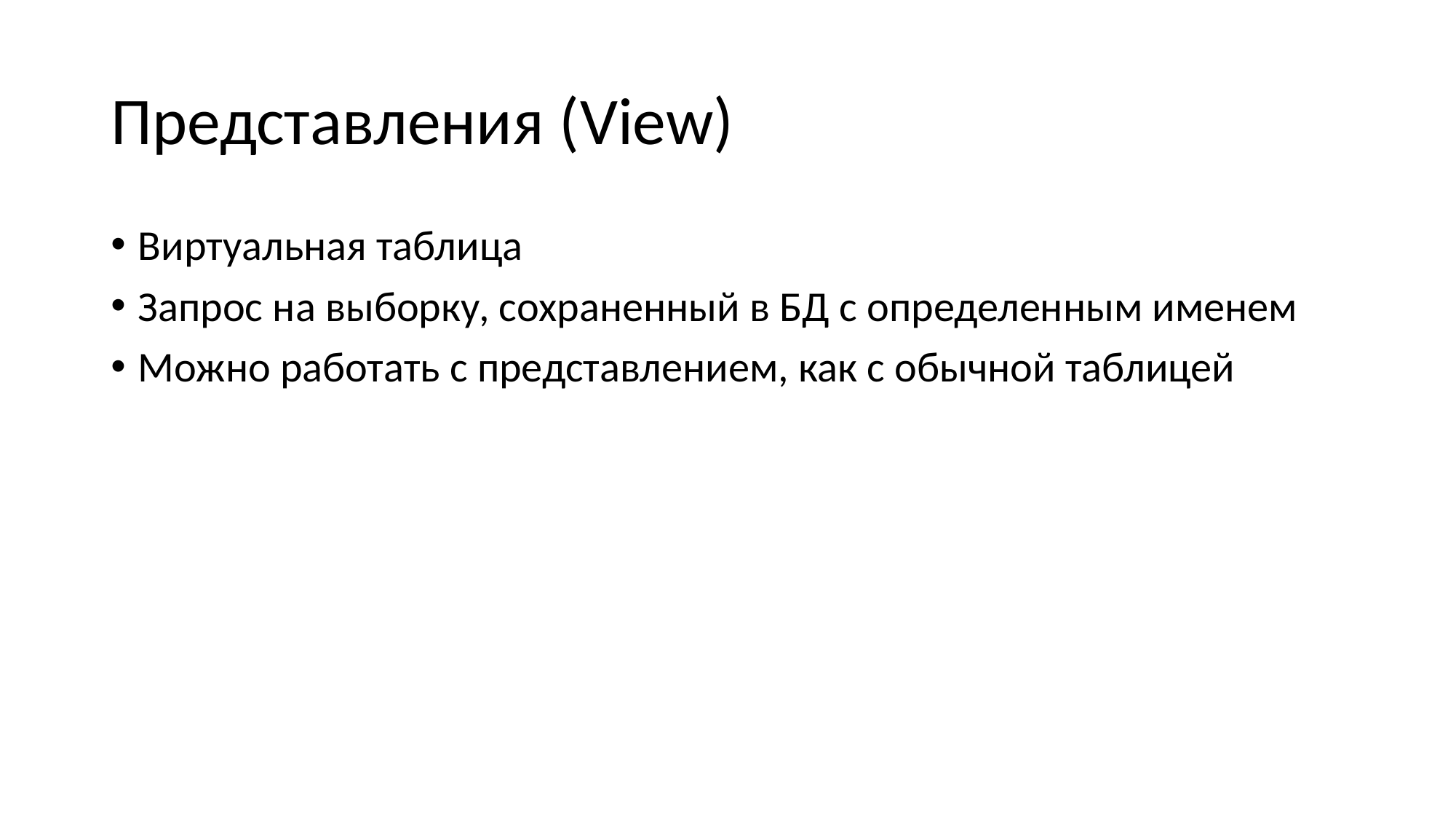

# Представления (View)
Виртуальная таблица
Запрос на выборку, сохраненный в БД с определенным именем
Можно работать с представлением, как с обычной таблицей